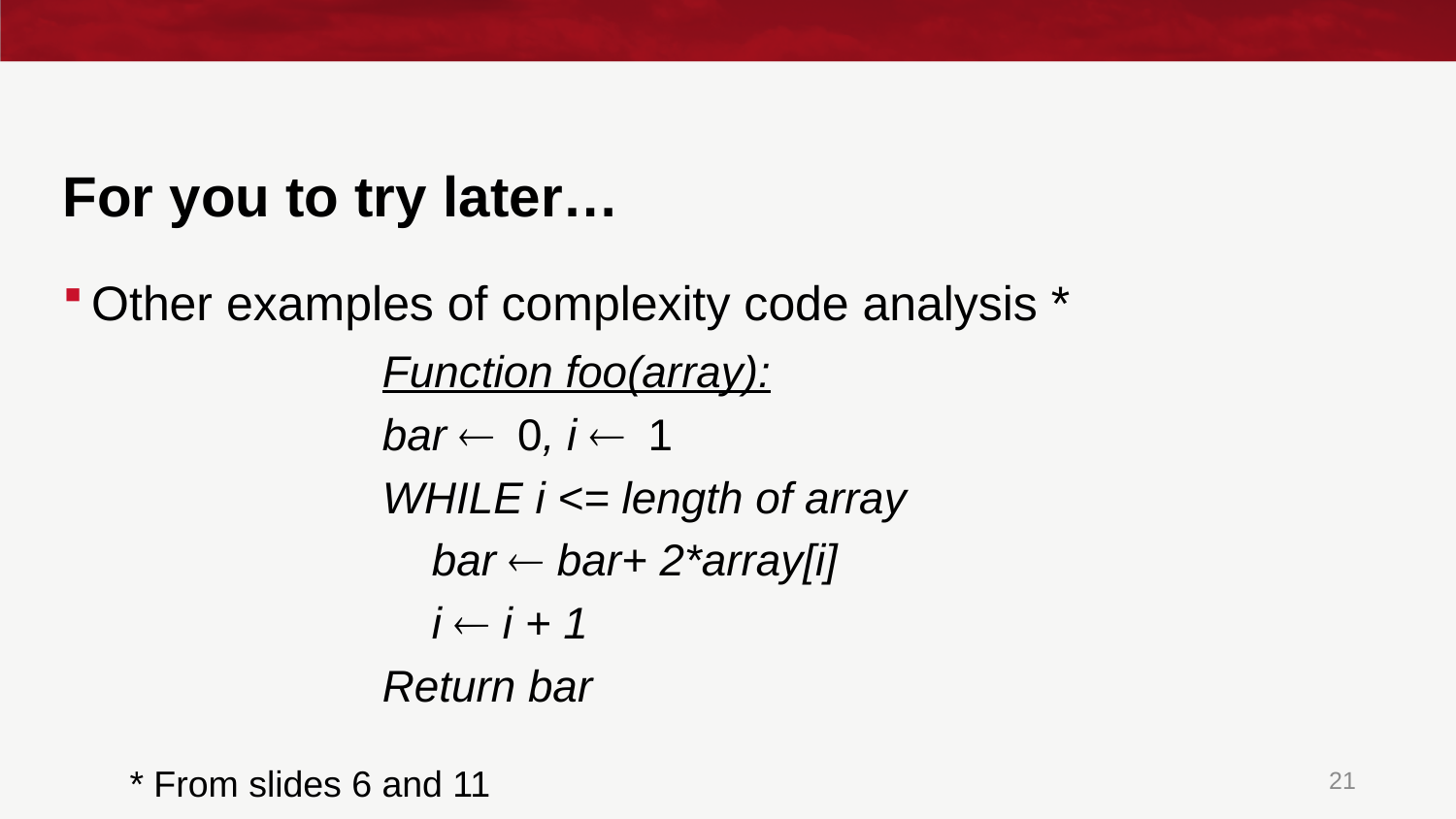

# For you to try later…
Other examples of complexity code analysis *
Function foo(array):
bar ← 0, i ← 1
WHILE i <= length of array
    bar ← bar+ 2*array[i]
    i ← i + 1
Return bar

* From slides 6 and 11